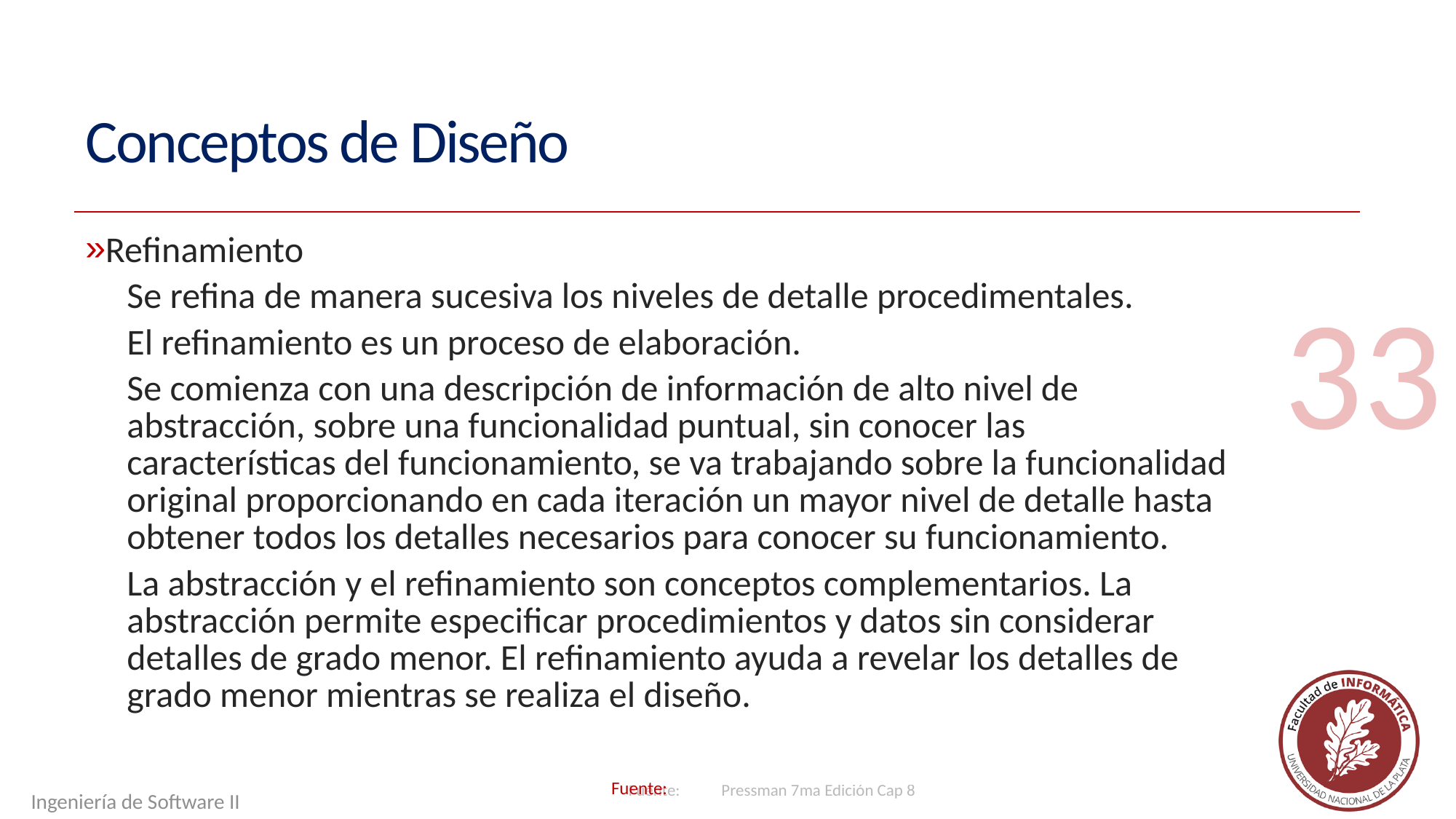

# Conceptos de Diseño
Refinamiento
Se refina de manera sucesiva los niveles de detalle procedimentales.
El refinamiento es un proceso de elaboración.
Se comienza con una descripción de información de alto nivel de abstracción, sobre una funcionalidad puntual, sin conocer las características del funcionamiento, se va trabajando sobre la funcionalidad original proporcionando en cada iteración un mayor nivel de detalle hasta obtener todos los detalles necesarios para conocer su funcionamiento.
La abstracción y el refinamiento son conceptos complementarios. La abstracción permite especificar procedimientos y datos sin considerar detalles de grado menor. El refinamiento ayuda a revelar los detalles de grado menor mientras se realiza el diseño.
33
Pressman 7ma Edición Cap 8
Ingeniería de Software II